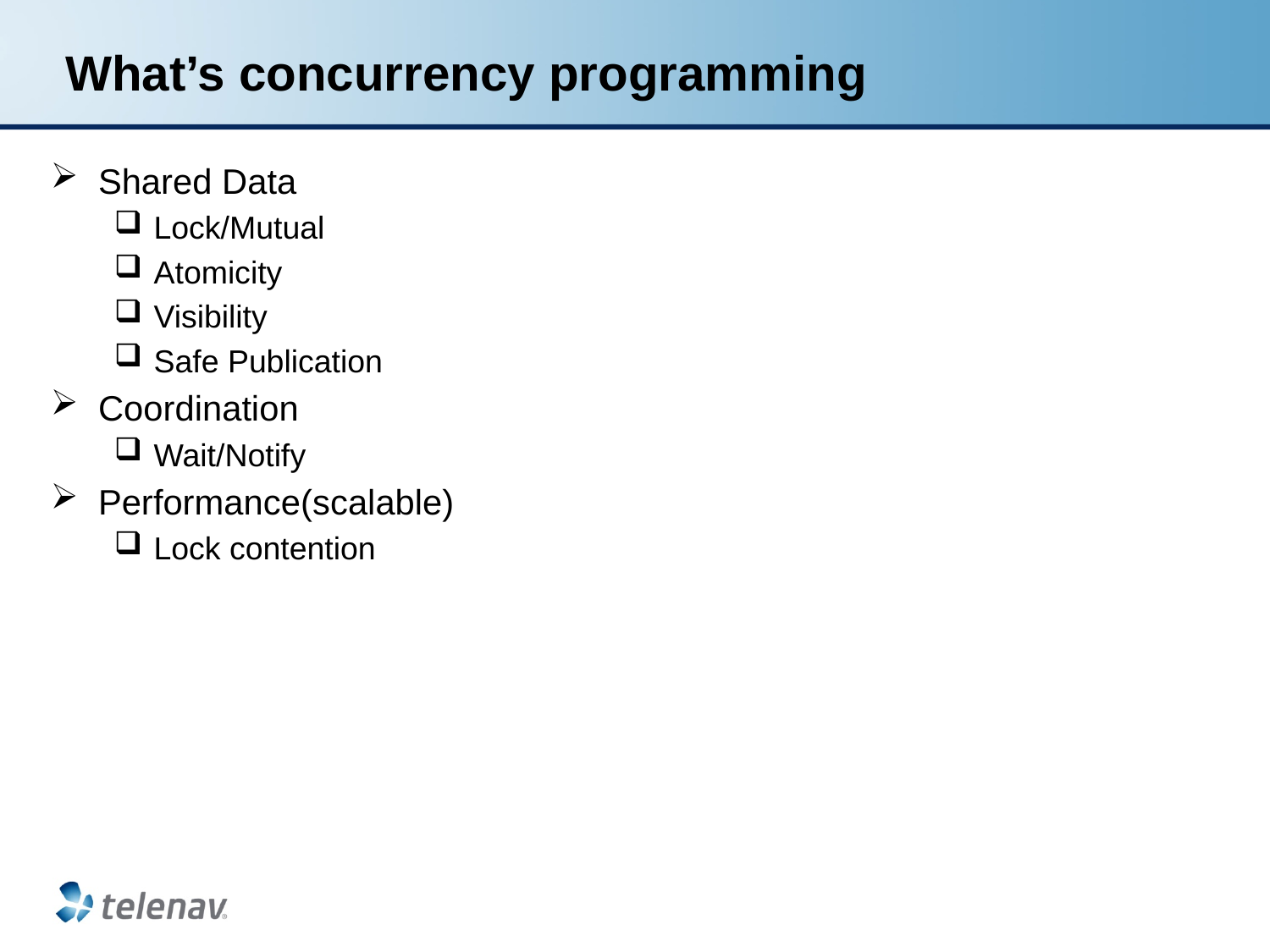

# What’s concurrency programming
Shared Data
Lock/Mutual
Atomicity
Visibility
Safe Publication
Coordination
Wait/Notify
Performance(scalable)
Lock contention